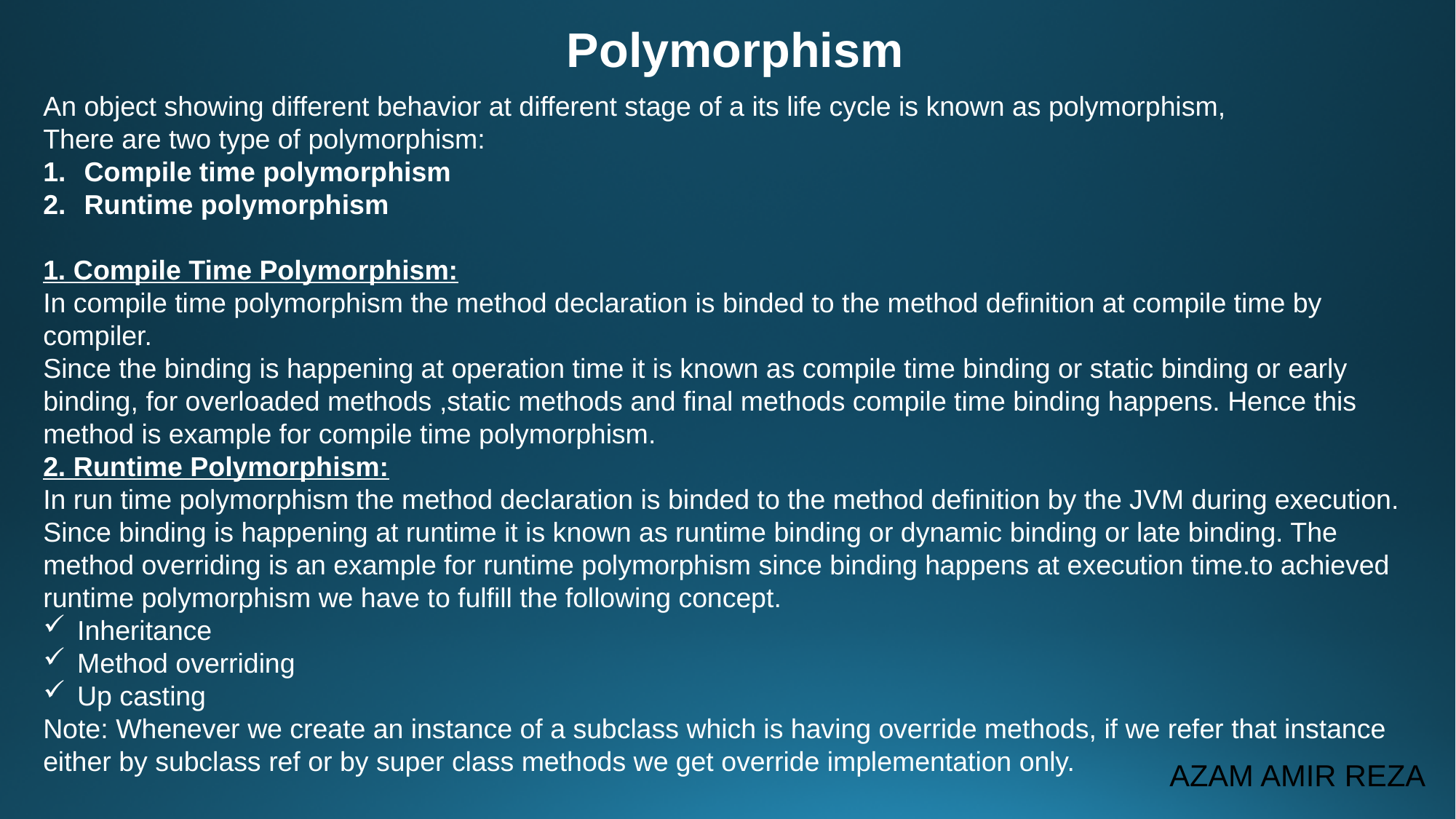

Polymorphism
An object showing different behavior at different stage of a its life cycle is known as polymorphism,
There are two type of polymorphism:
Compile time polymorphism
Runtime polymorphism

1. Compile Time Polymorphism:
In compile time polymorphism the method declaration is binded to the method definition at compile time by compiler.
Since the binding is happening at operation time it is known as compile time binding or static binding or early binding, for overloaded methods ,static methods and final methods compile time binding happens. Hence this method is example for compile time polymorphism.
2. Runtime Polymorphism:
In run time polymorphism the method declaration is binded to the method definition by the JVM during execution. Since binding is happening at runtime it is known as runtime binding or dynamic binding or late binding. The method overriding is an example for runtime polymorphism since binding happens at execution time.to achieved runtime polymorphism we have to fulfill the following concept.
Inheritance
Method overriding
Up casting
Note: Whenever we create an instance of a subclass which is having override methods, if we refer that instance either by subclass ref or by super class methods we get override implementation only.
AZAM AMIR REZA